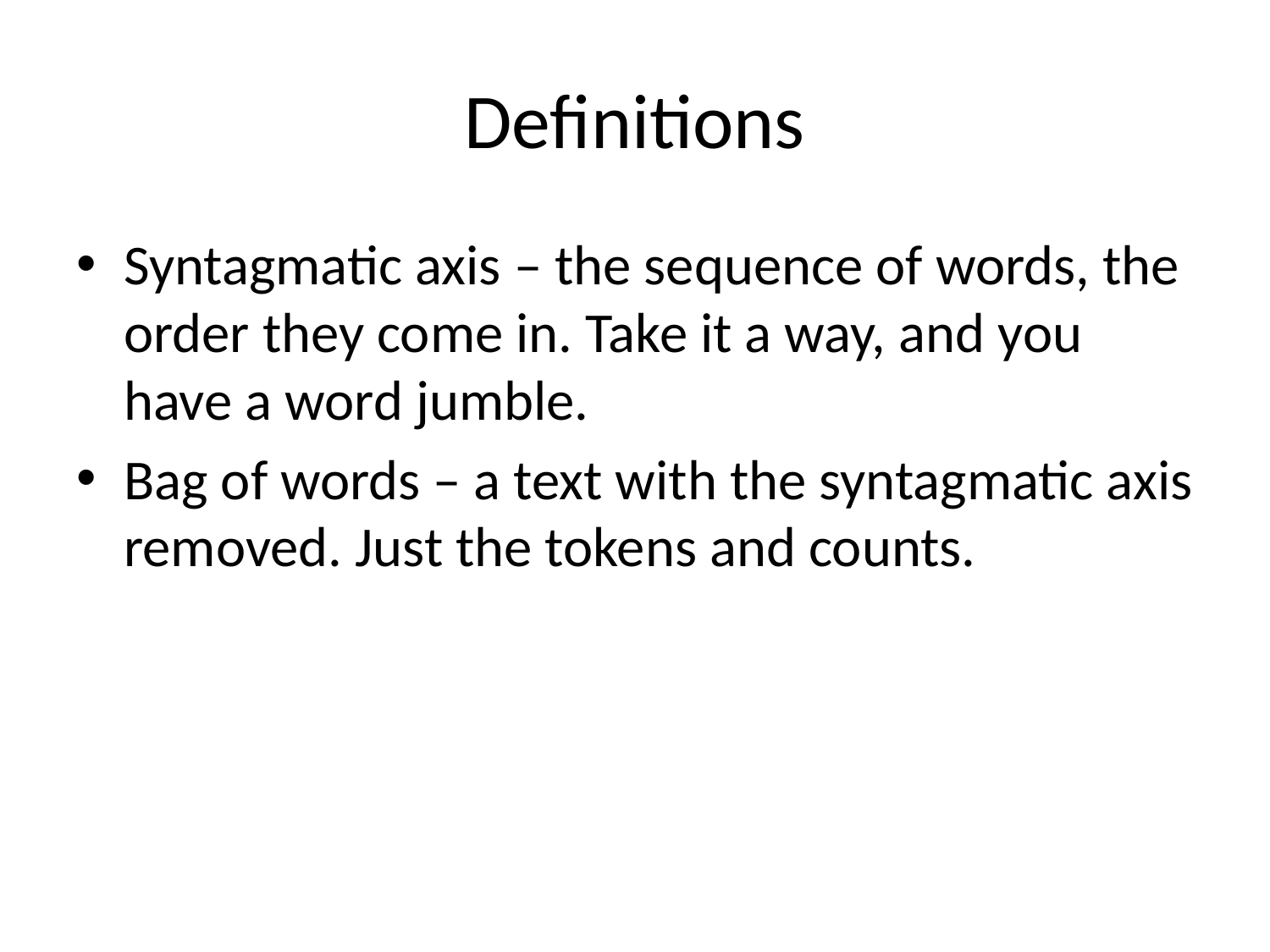

# Definitions
Syntagmatic axis – the sequence of words, the order they come in. Take it a way, and you have a word jumble.
Bag of words – a text with the syntagmatic axis removed. Just the tokens and counts.